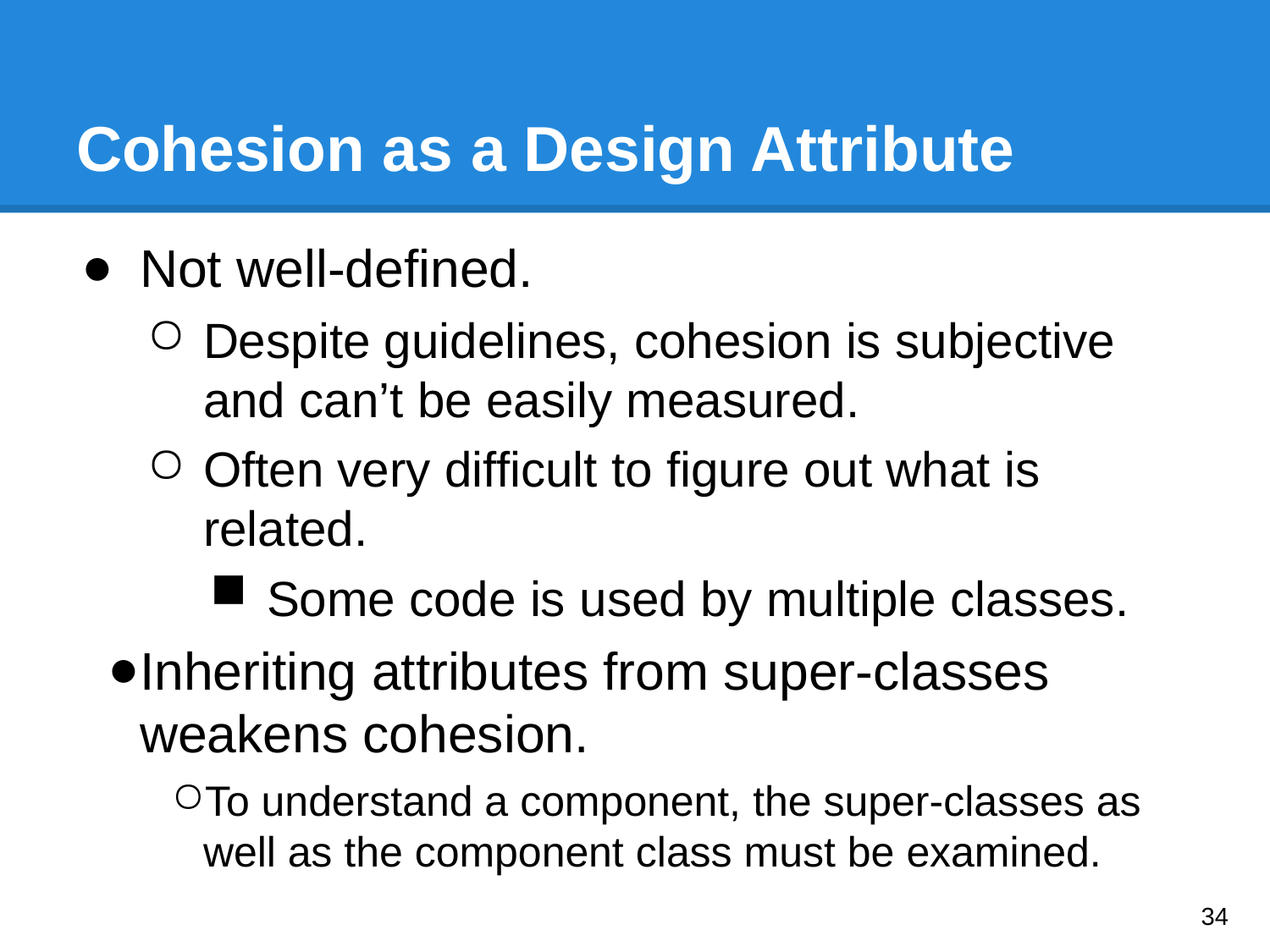

# Cohesion as a Design Attribute
Not well-defined.
Despite guidelines, cohesion is subjective and can’t be easily measured.
Often very difficult to figure out what is related.
Some code is used by multiple classes.
Inheriting attributes from super-classes weakens cohesion.
To understand a component, the super-classes as well as the component class must be examined.
34